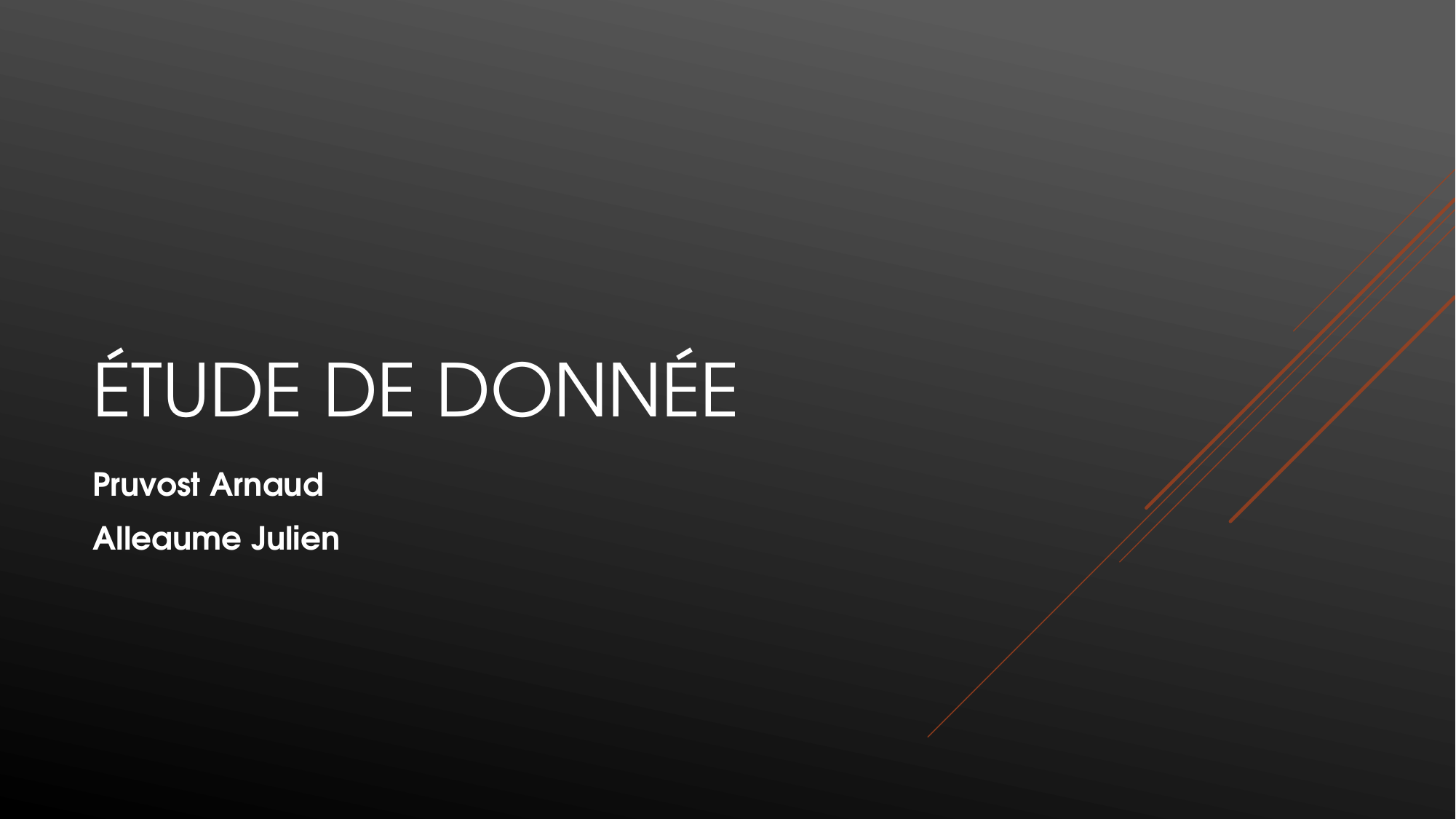

# Étude de donnée
Pruvost Arnaud
Alleaume Julien